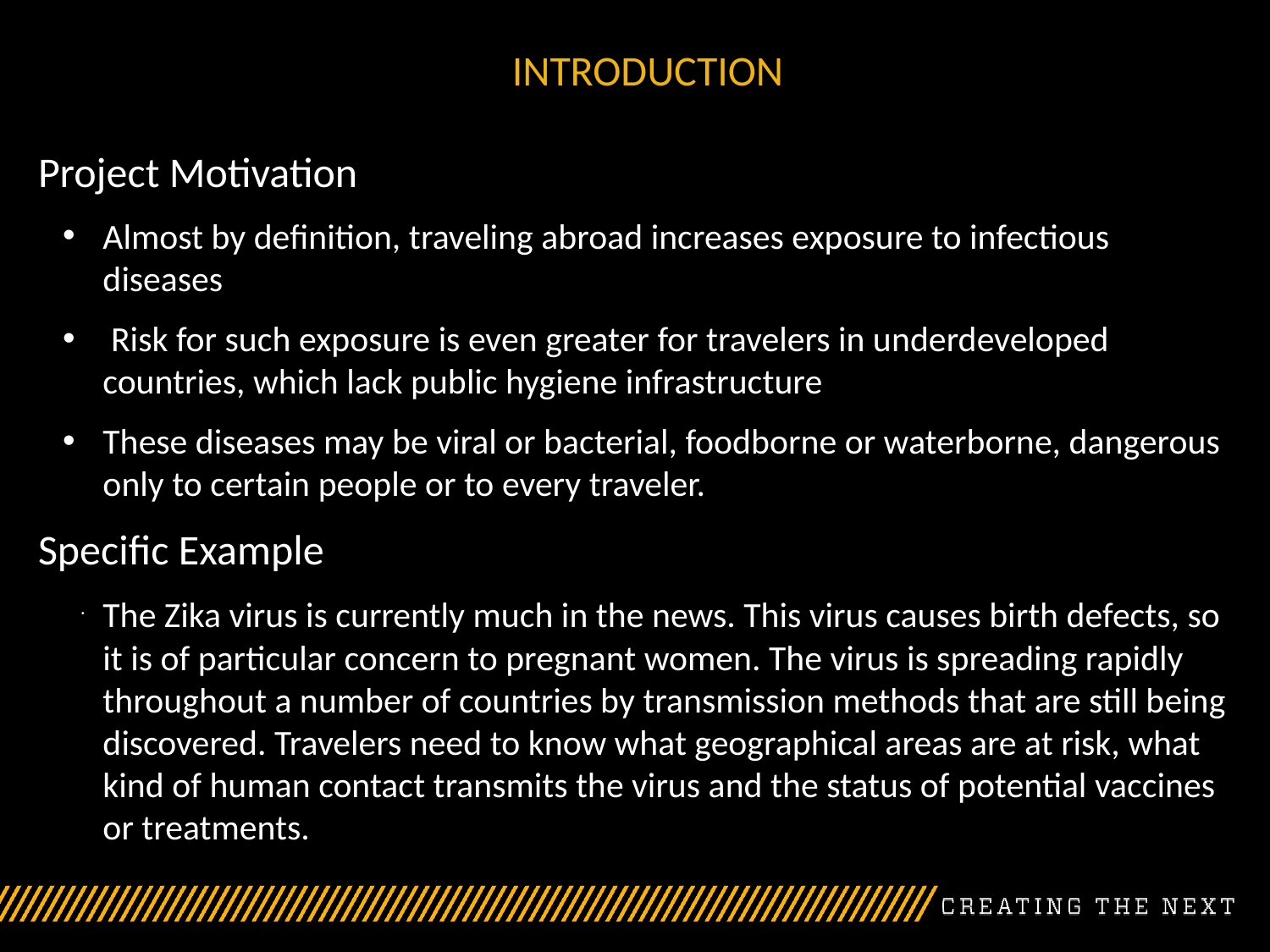

# INTRODUCTION
Project Motivation
Almost by definition, traveling abroad increases exposure to infectious diseases
 Risk for such exposure is even greater for travelers in underdeveloped countries, which lack public hygiene infrastructure
These diseases may be viral or bacterial, foodborne or waterborne, dangerous only to certain people or to every traveler.
Specific Example
The Zika virus is currently much in the news. This virus causes birth defects, so it is of particular concern to pregnant women. The virus is spreading rapidly throughout a number of countries by transmission methods that are still being discovered. Travelers need to know what geographical areas are at risk, what kind of human contact transmits the virus and the status of potential vaccines or treatments.